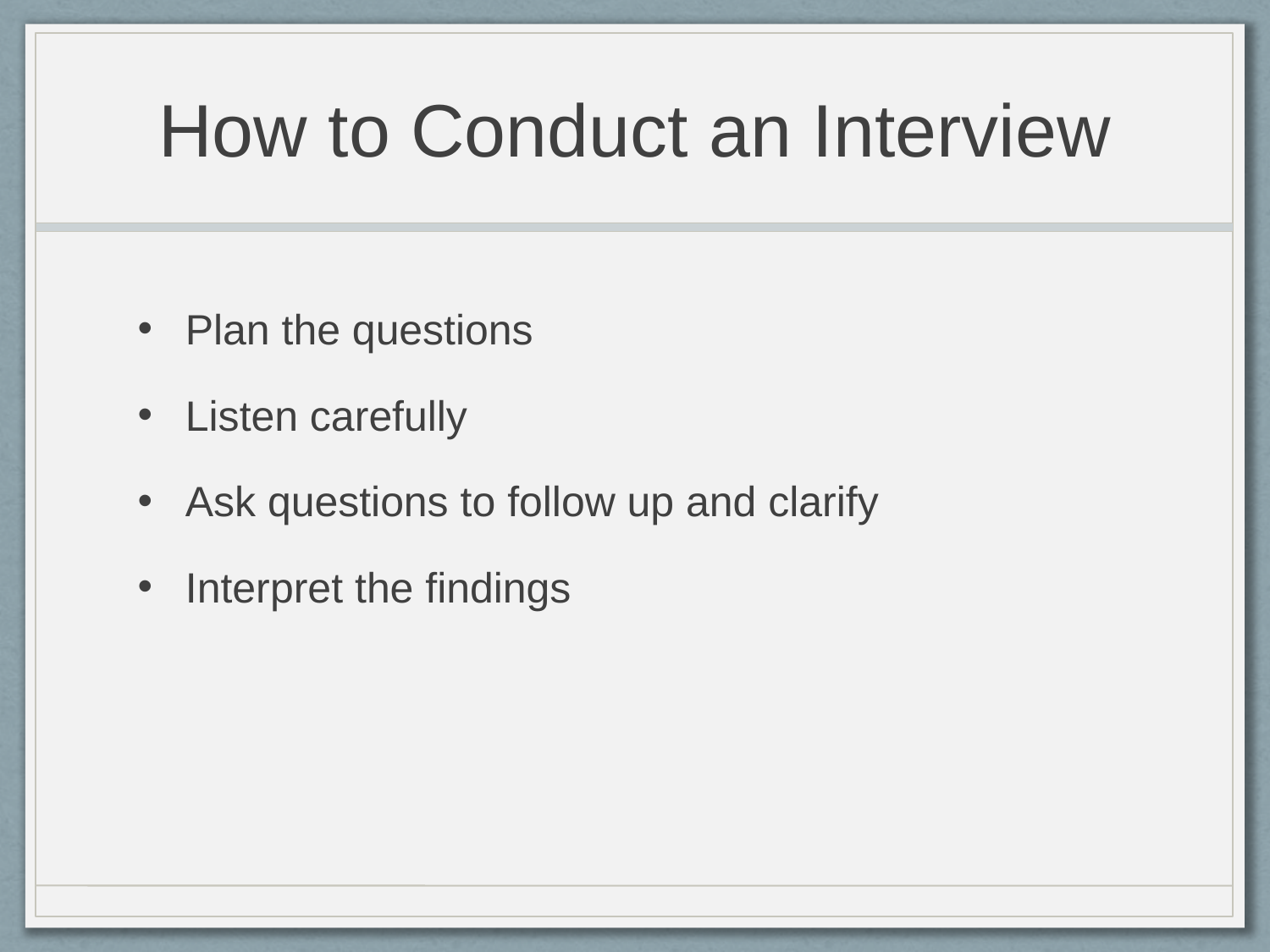

# How to Conduct an Interview
Plan the questions
Listen carefully
Ask questions to follow up and clarify
Interpret the findings